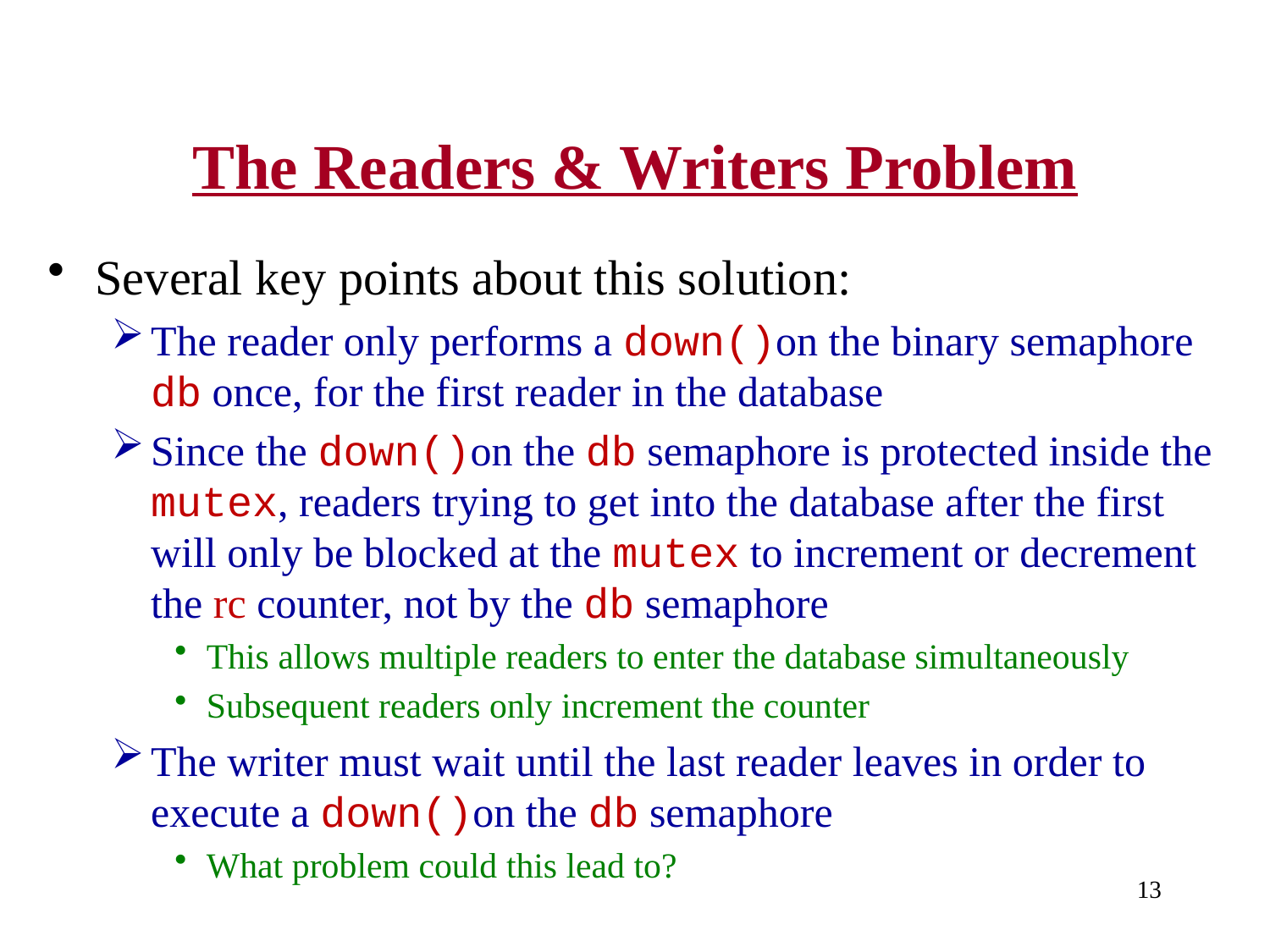

# The Readers & Writers Problem
Several key points about this solution:
The reader only performs a down()on the binary semaphore db once, for the first reader in the database
Since the down()on the db semaphore is protected inside the mutex, readers trying to get into the database after the first will only be blocked at the mutex to increment or decrement the rc counter, not by the db semaphore
This allows multiple readers to enter the database simultaneously
Subsequent readers only increment the counter
The writer must wait until the last reader leaves in order to execute a down()on the db semaphore
What problem could this lead to?
13